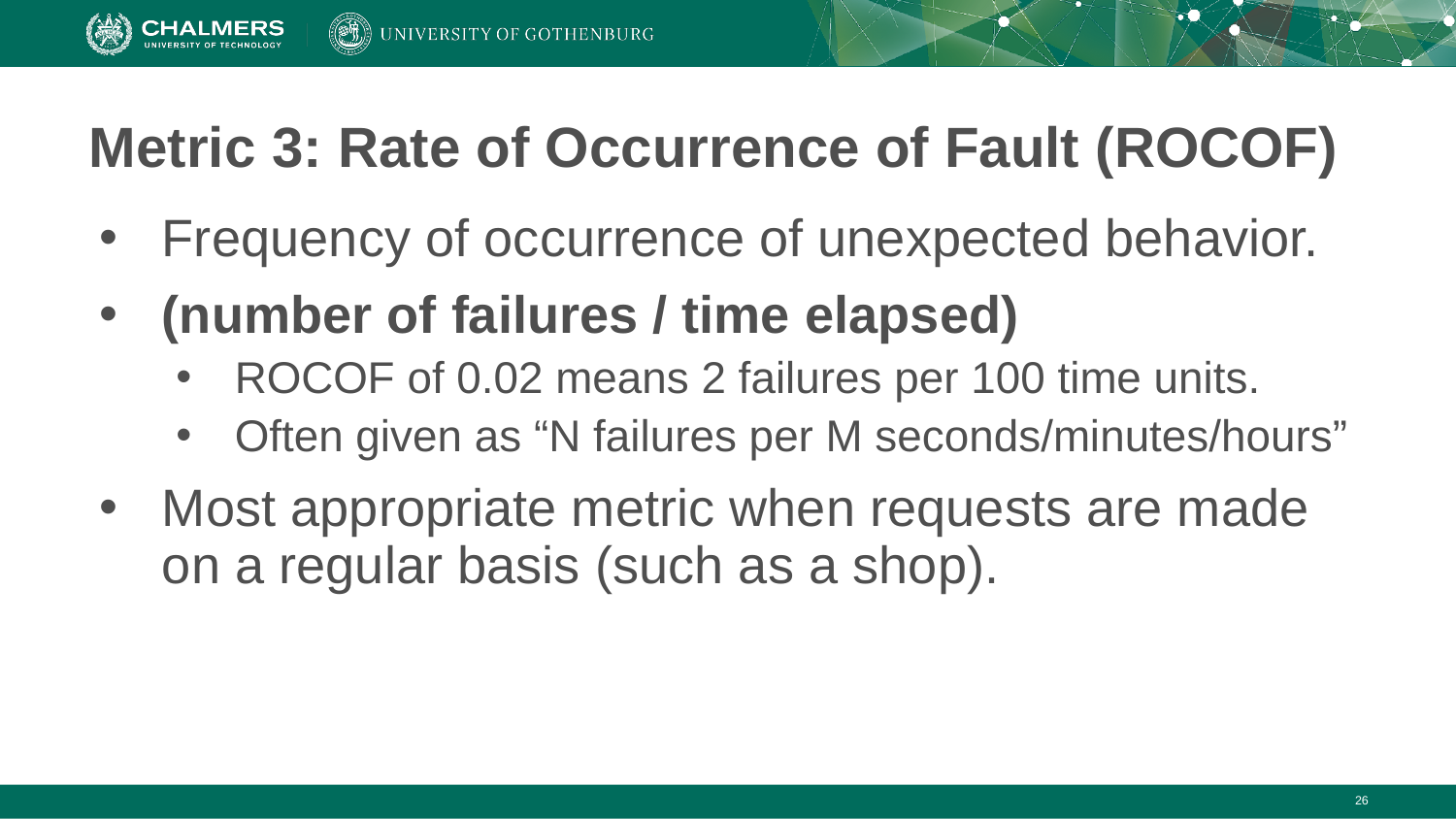

# Metric 3: Rate of Occurrence of Fault (ROCOF)
Frequency of occurrence of unexpected behavior.
(number of failures / time elapsed)
ROCOF of 0.02 means 2 failures per 100 time units.
Often given as “N failures per M seconds/minutes/hours”
Most appropriate metric when requests are made on a regular basis (such as a shop).
26